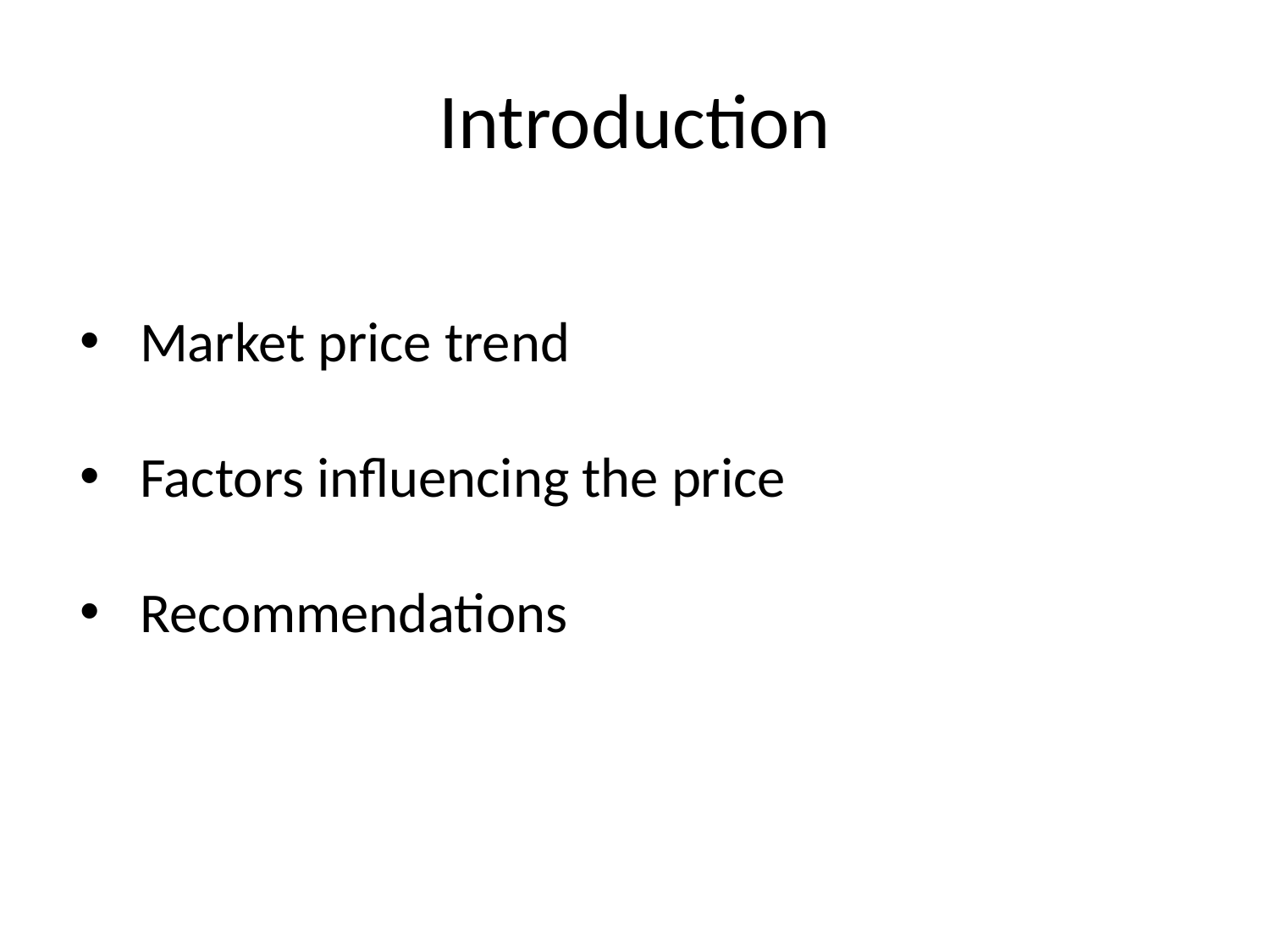

# Introduction
Market price trend

Factors influencing the price

Recommendations